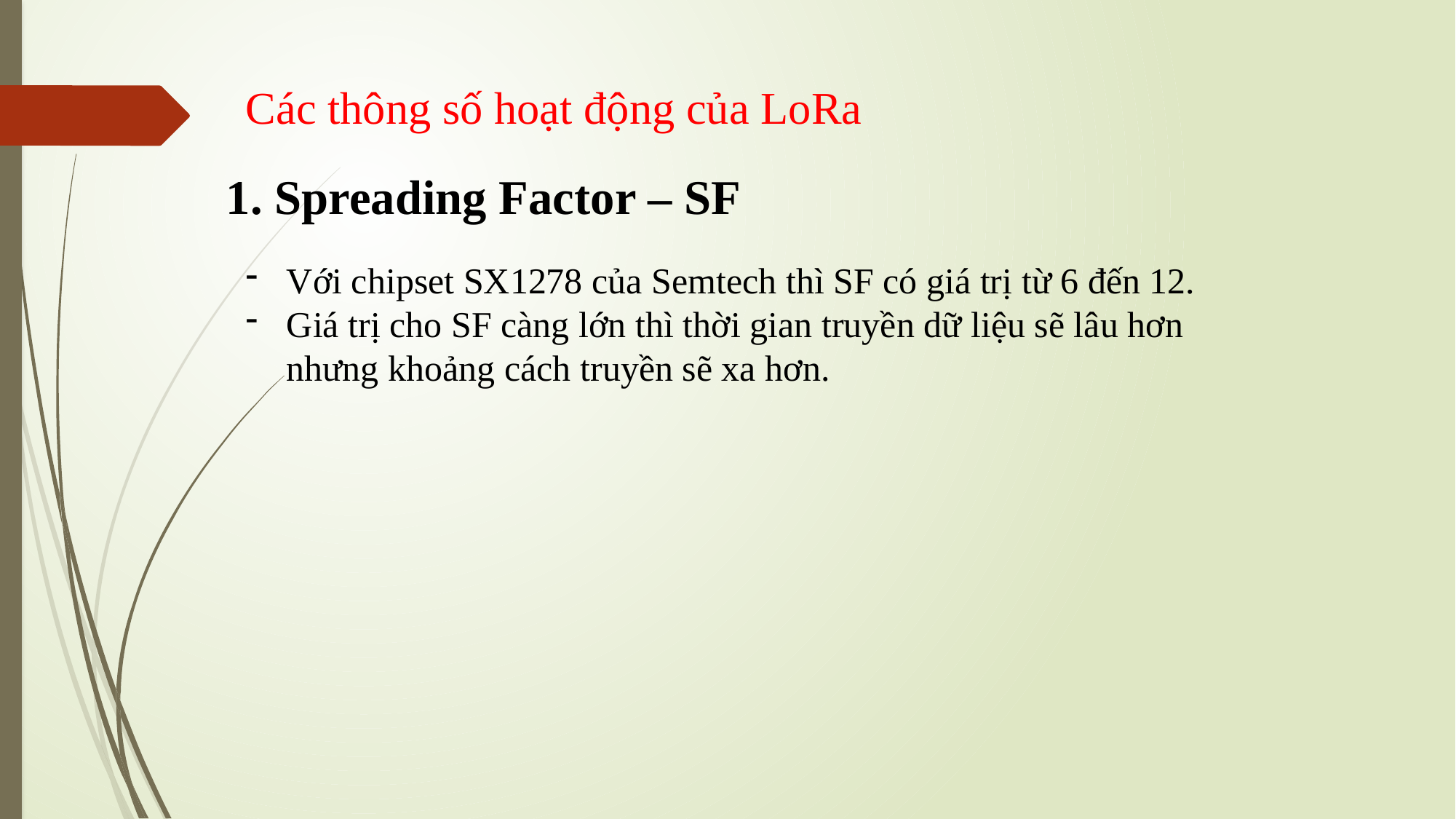

Các thông số hoạt động của LoRa
1. Spreading Factor – SF
Với chipset SX1278 của Semtech thì SF có giá trị từ 6 đến 12.
Giá trị cho SF càng lớn thì thời gian truyền dữ liệu sẽ lâu hơn nhưng khoảng cách truyền sẽ xa hơn.